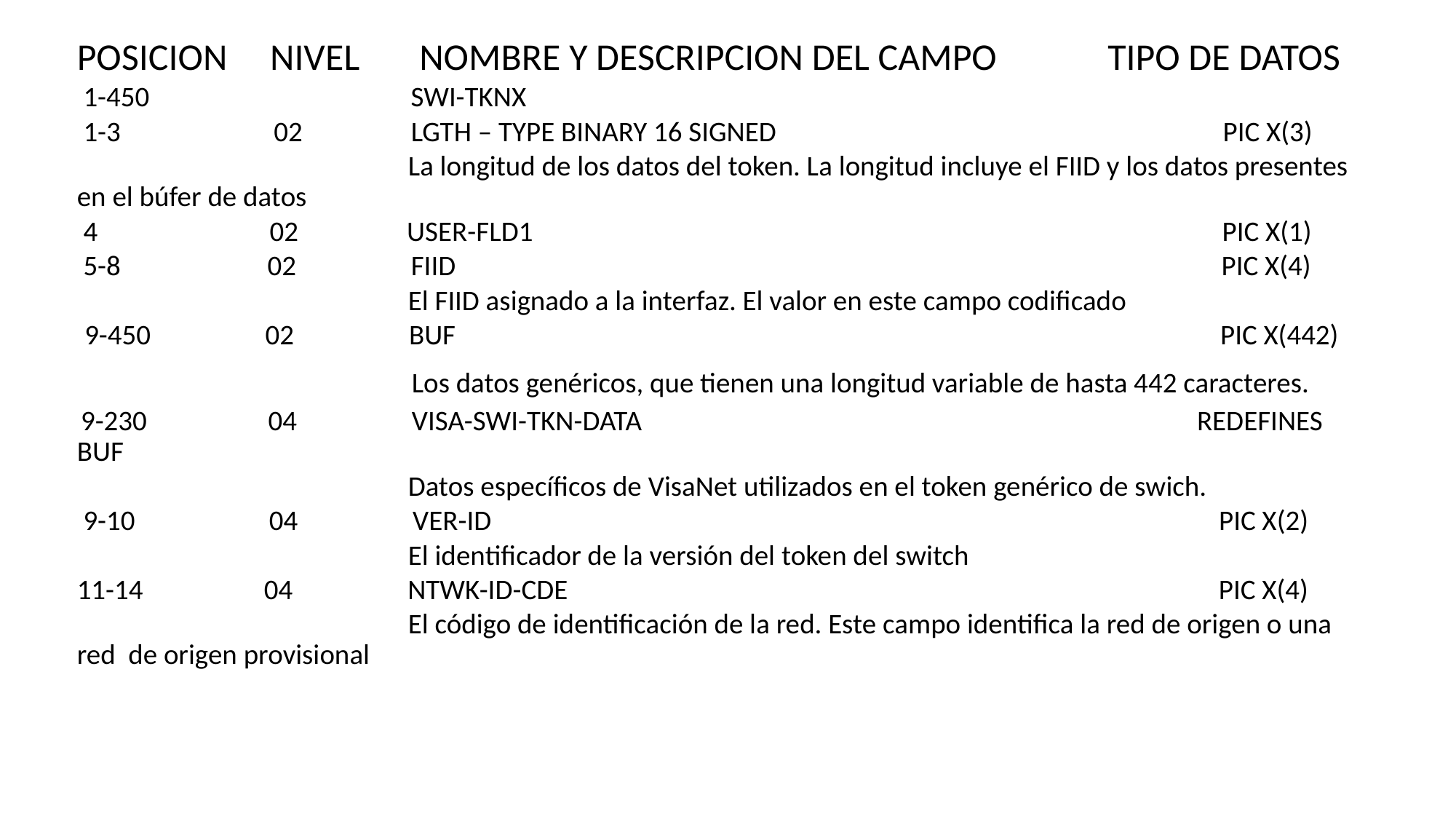

POSICION     NIVEL       NOMBRE Y DESCRIPCION DEL CAMPO             TIPO DE DATOS
 1-450                                         SWI-TKNX
 1-3                        02                 LGTH – TYPE BINARY 16 SIGNED                                                                      PIC X(3)
                                                    La longitud de los datos del token. La longitud incluye el FIID y los datos presentes en el búfer de datos
 4                           02                 USER-FLD1                                                                                                            PIC X(1)
 5-8                       02                  FIID                                                                                                                        PIC X(4)
                                                    El FIID asignado a la interfaz. El valor en este campo codificado
  9-450                  02                  BUF                                                                                                                        PIC X(442)
                                                    Los datos genéricos, que tienen una longitud variable de hasta 442 caracteres.
 9-230                   04                  VISA-SWI-TKN-DATA                                                                                       REDEFINES BUF
                                                    Datos específicos de VisaNet utilizados en el token genérico de swich.
 9-10                     04                  VER-ID                                                                                                                  PIC X(2)
                                                    El identificador de la versión del token del switch
11-14                   04                  NTWK-ID-CDE                                                                                                      PIC X(4)
                                                    El código de identificación de la red. Este campo identifica la red de origen o una red  de origen provisional